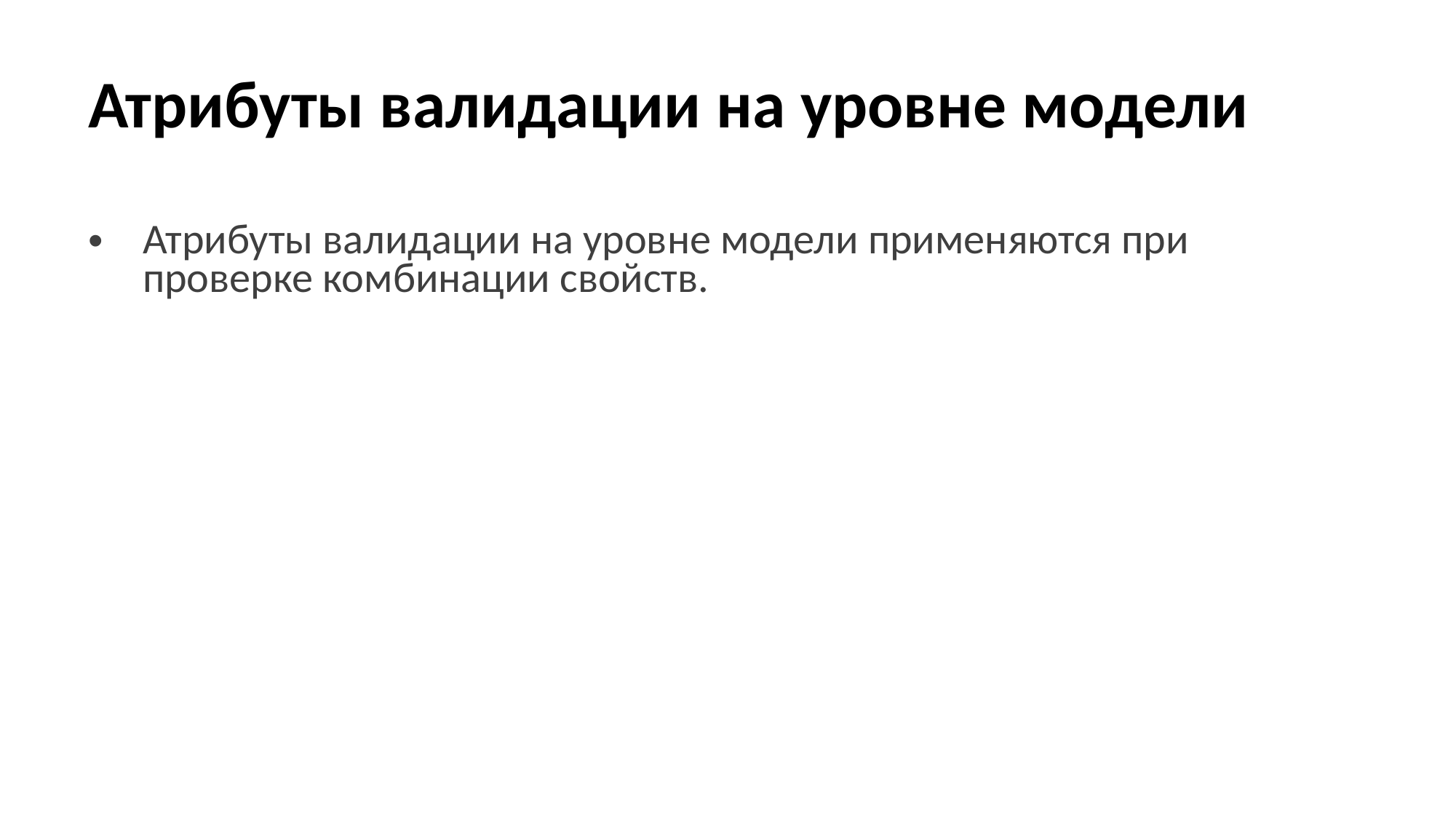

# Атрибуты валидации на уровне модели
Атрибуты валидации на уровне модели применяются при проверке комбинации свойств.